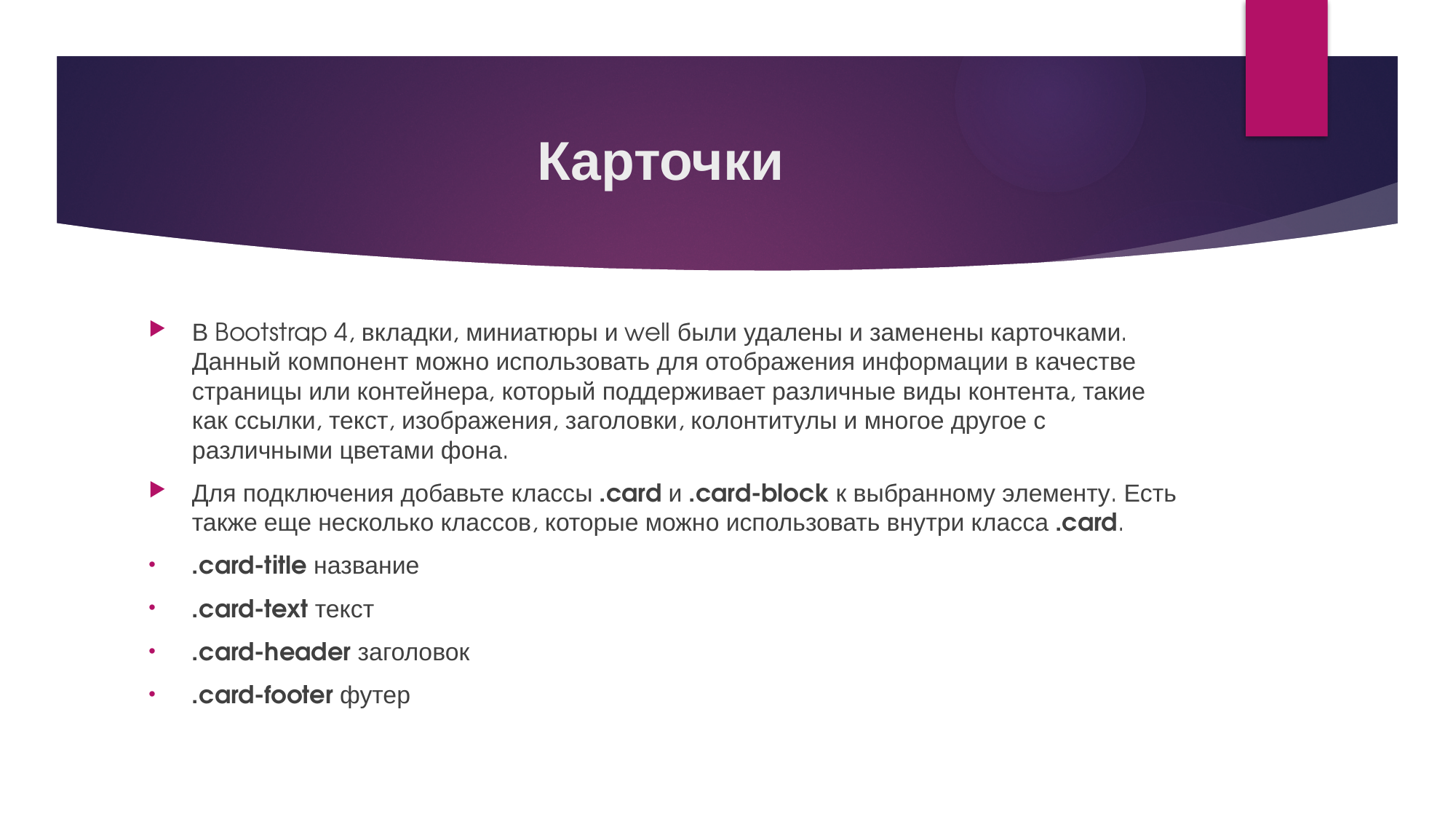

# Карточки
В Bootstrap 4, вкладки, миниатюры и well были удалены и заменены карточками. Данный компонент можно использовать для отображения информации в качестве страницы или контейнера, который поддерживает различные виды контента, такие как ссылки, текст, изображения, заголовки, колонтитулы и многое другое с различными цветами фона.
Для подключения добавьте классы .card и .card-block к выбранному элементу. Есть также еще несколько классов, которые можно использовать внутри класса .card.
.card-title название
.card-text текст
.card-header заголовок
.card-footer футер